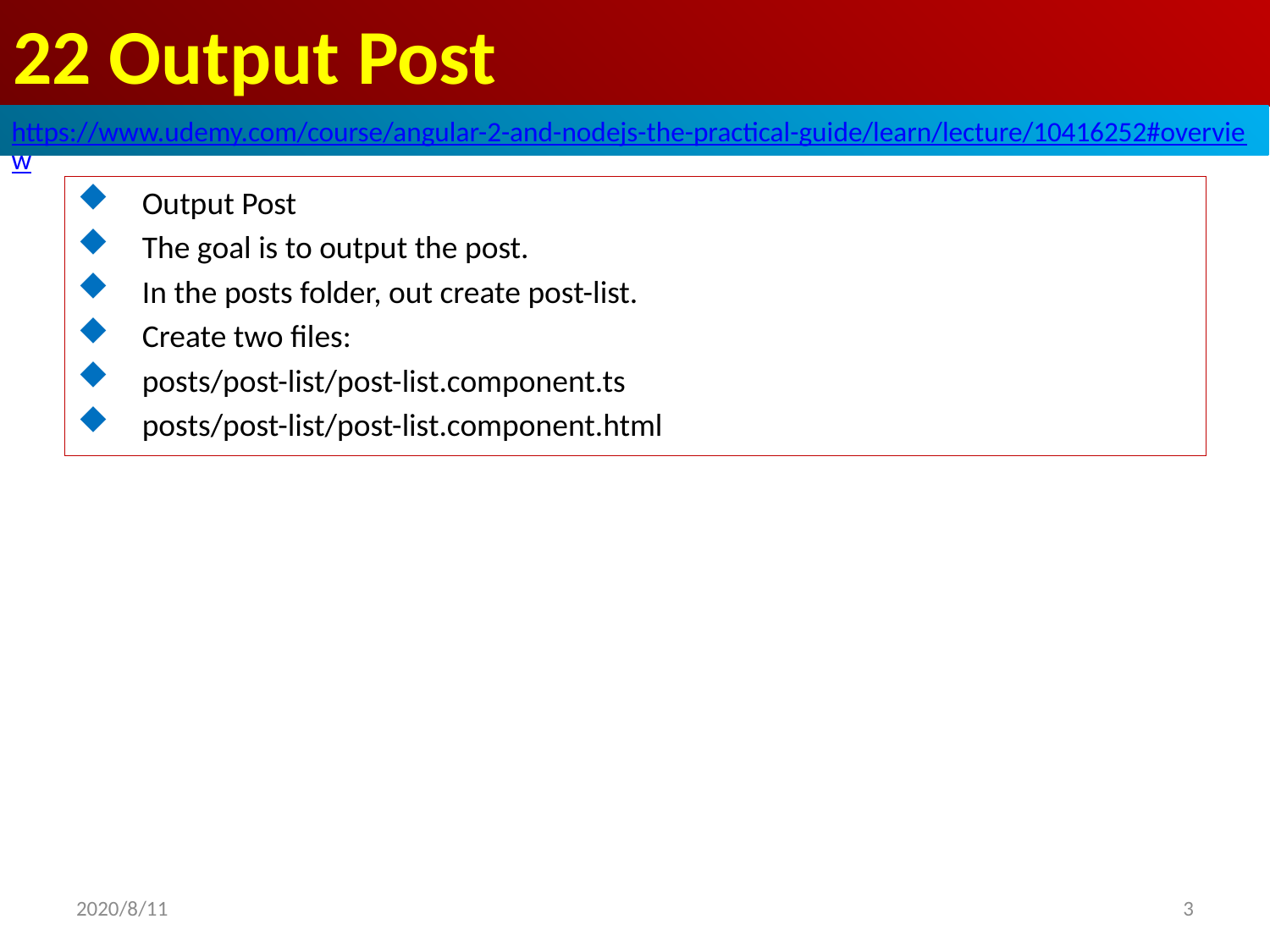

# 22 Output Post
https://www.udemy.com/course/angular-2-and-nodejs-the-practical-guide/learn/lecture/10416252#overview
Output Post
The goal is to output the post.
In the posts folder, out create post-list.
Create two files:
posts/post-list/post-list.component.ts
posts/post-list/post-list.component.html

3
2020/8/11